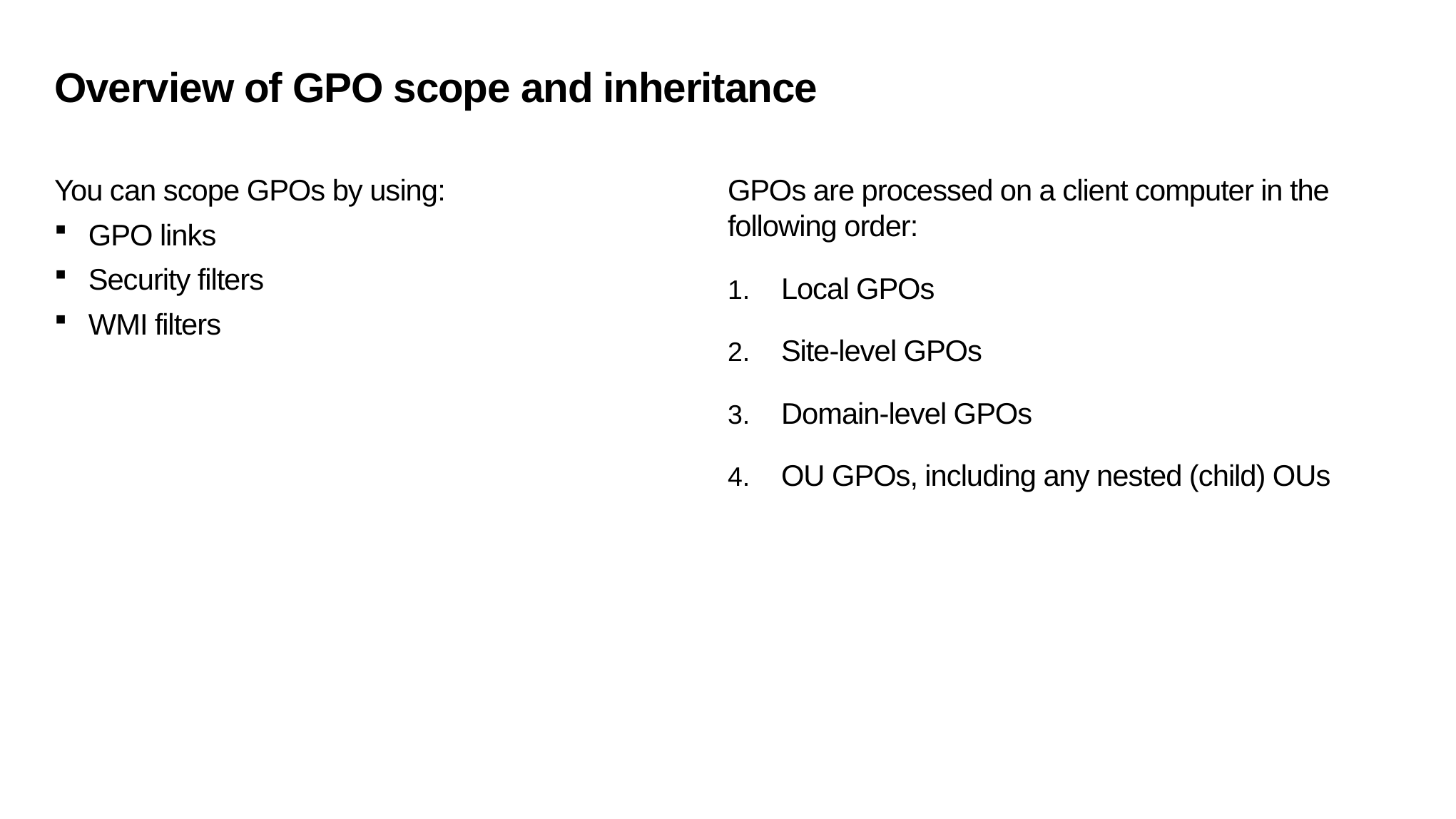

# Overview of GPO scope and inheritance
You can scope GPOs by using:
GPO links
Security filters
WMI filters

GPOs are processed on a client computer in the following order:
Local GPOs
Site-level GPOs
Domain-level GPOs
OU GPOs, including any nested (child) OUs